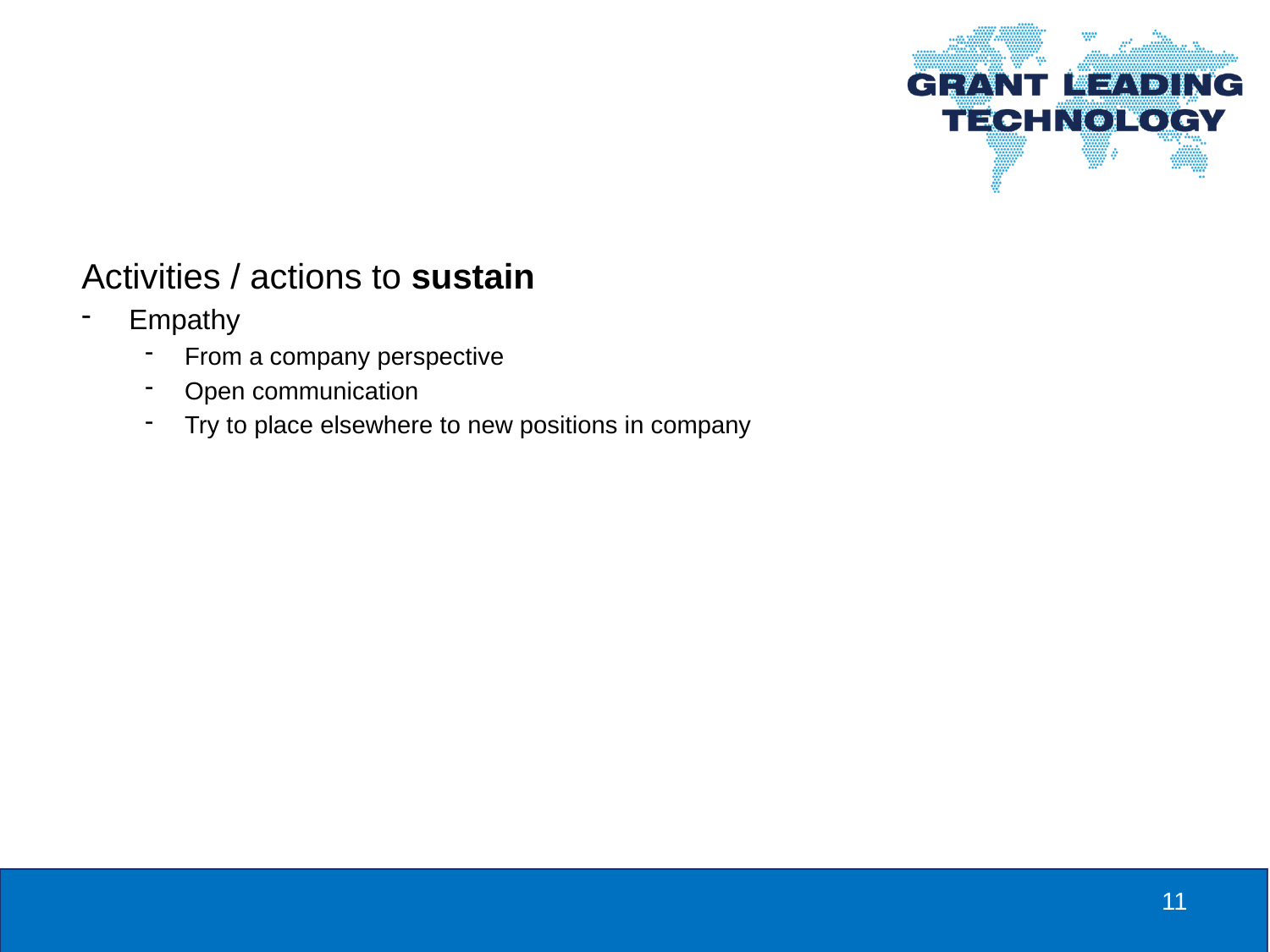

Activities / actions to sustain
Empathy
From a company perspective
Open communication
Try to place elsewhere to new positions in company